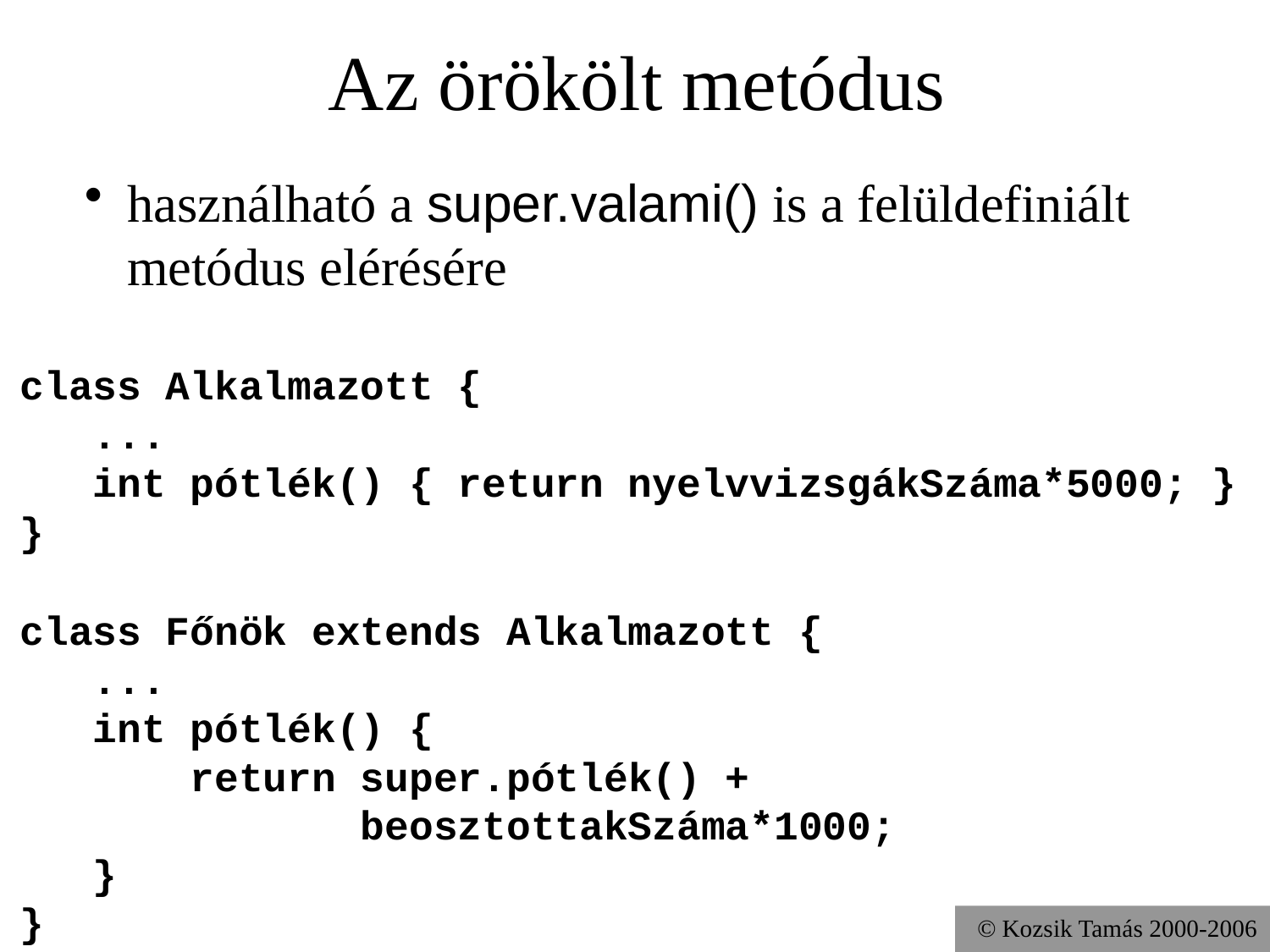

# Az örökölt metódus
használható a super.valami() is a felüldefiniált metódus elérésére
class Alkalmazott {
   ...
   int pótlék() { return nyelvvizsgákSzáma*5000; }
}

class Főnök extends Alkalmazott {
   ...
   int pótlék() {
       return super.pótlék() +
              beosztottakSzáma*1000;
   }
}
© Kozsik Tamás 2000-2006